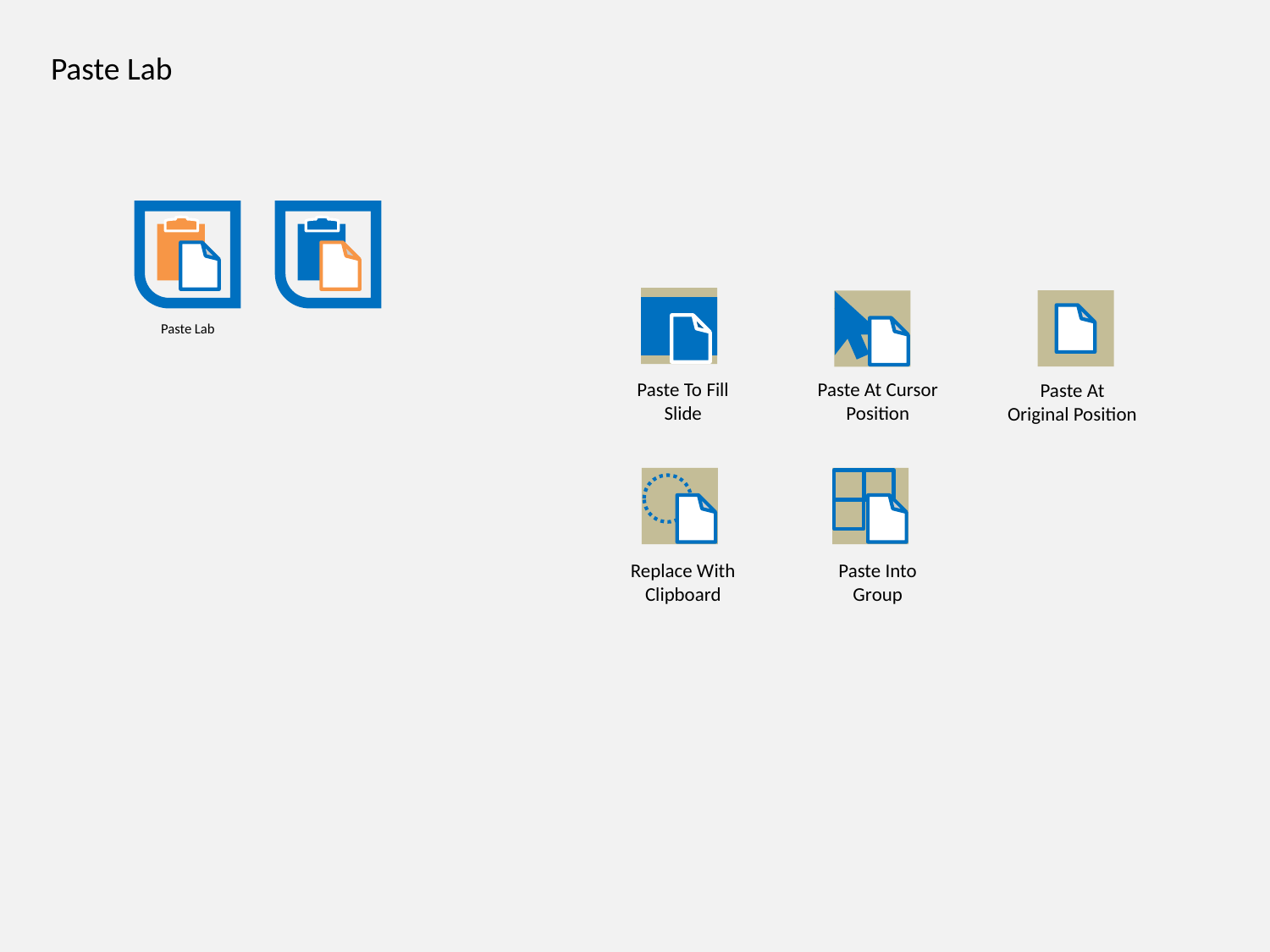

Paste Lab

Paste Lab

Paste To Fill Slide
Paste At Cursor Position
Paste At Original Position

Replace With Clipboard
Paste Into Group